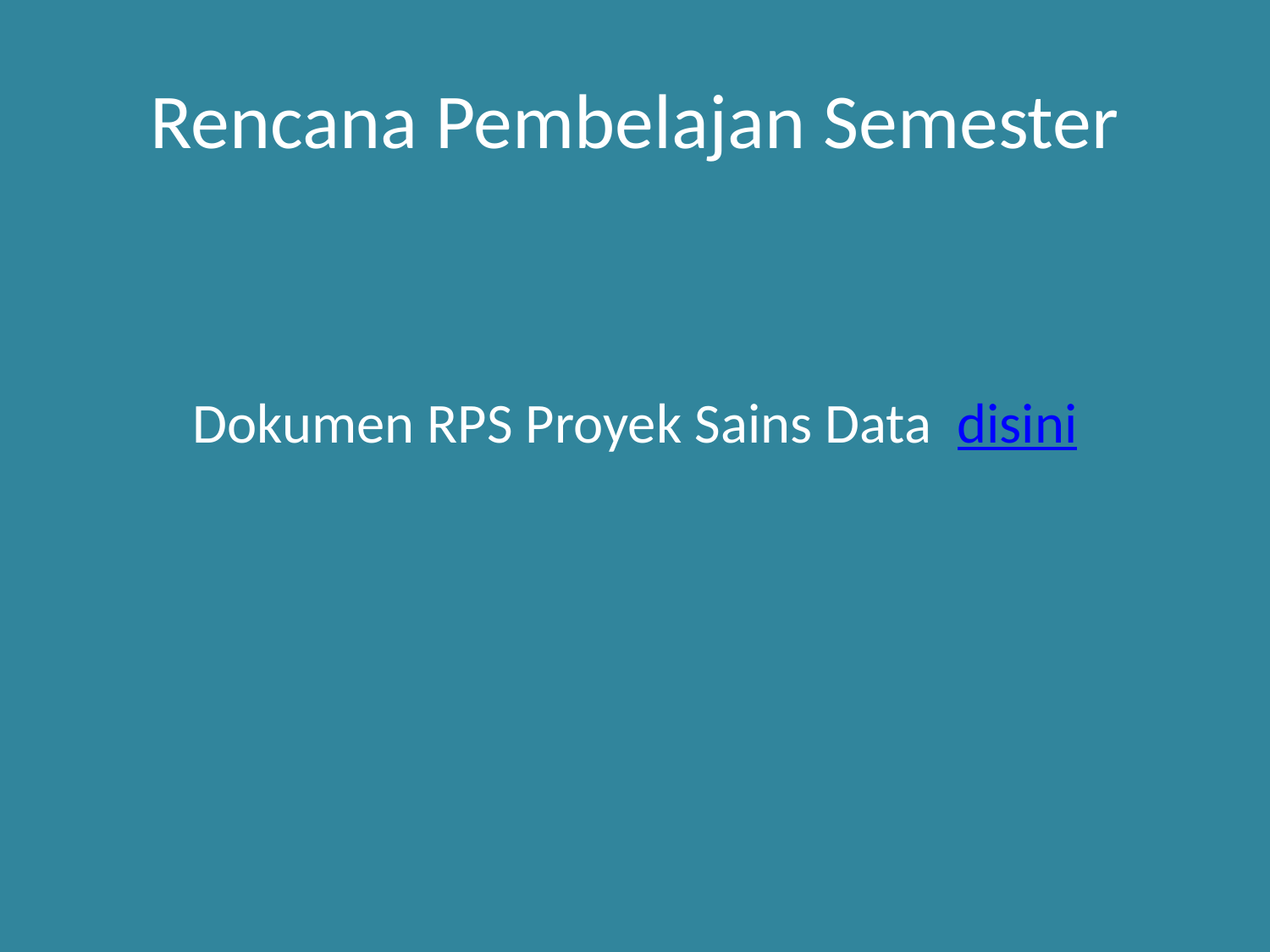

# Rencana Pembelajan Semester

Dokumen RPS Proyek Sains Data  disini